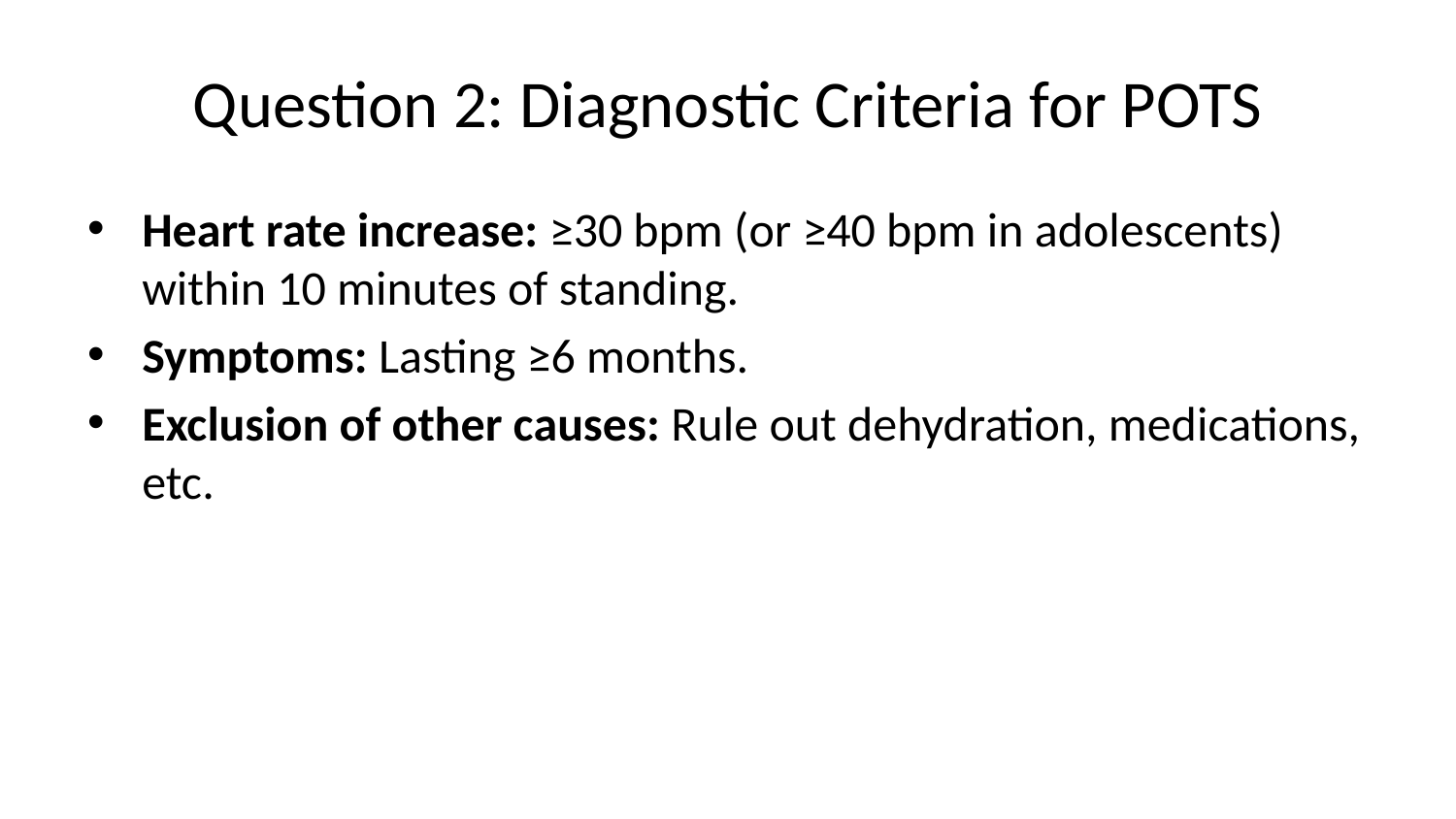

# Question 2: Diagnostic Criteria for POTS
Heart rate increase: ≥30 bpm (or ≥40 bpm in adolescents) within 10 minutes of standing.
Symptoms: Lasting ≥6 months.
Exclusion of other causes: Rule out dehydration, medications, etc.